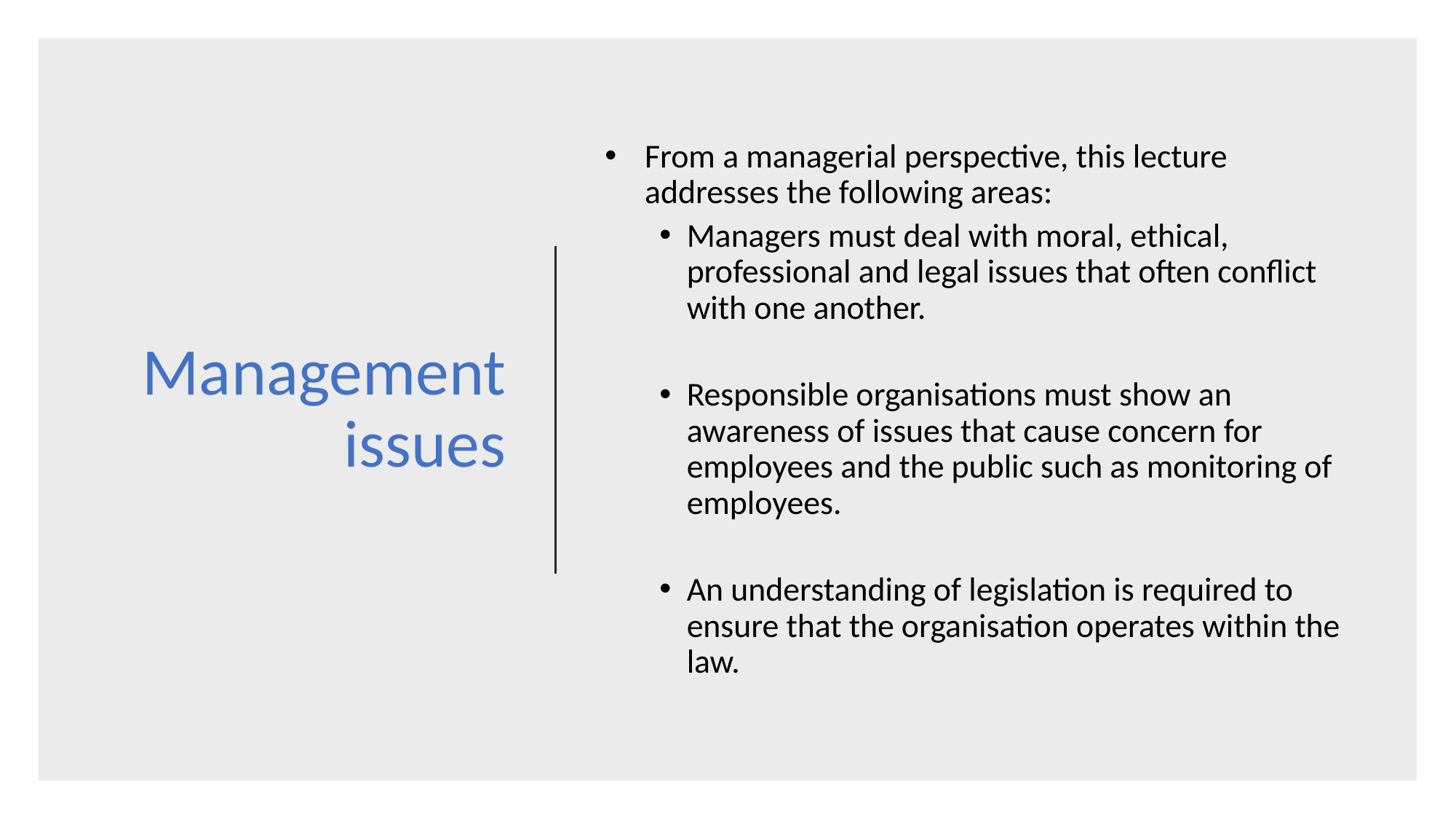

# Management issues
From a managerial perspective, this lecture addresses the following areas:
Managers must deal with moral, ethical, professional and legal issues that often conflict with one another.

Responsible organisations must show an awareness of issues that cause concern for employees and the public such as monitoring of employees.

An understanding of legislation is required to ensure that the organisation operates within the law.